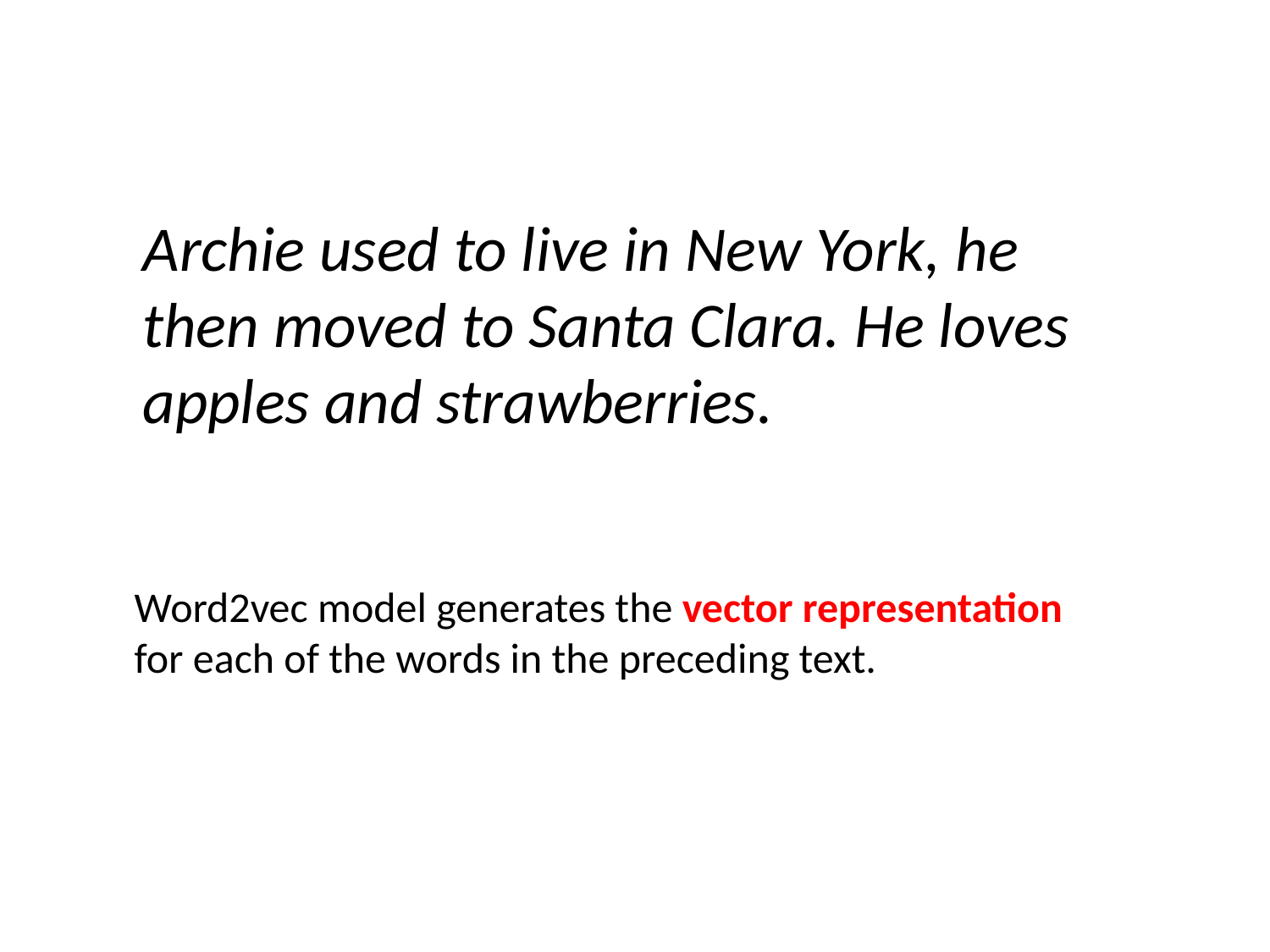

#
Archie used to live in New York, he then moved to Santa Clara. He loves apples and strawberries.
Word2vec model generates the vector representation for each of the words in the preceding text.